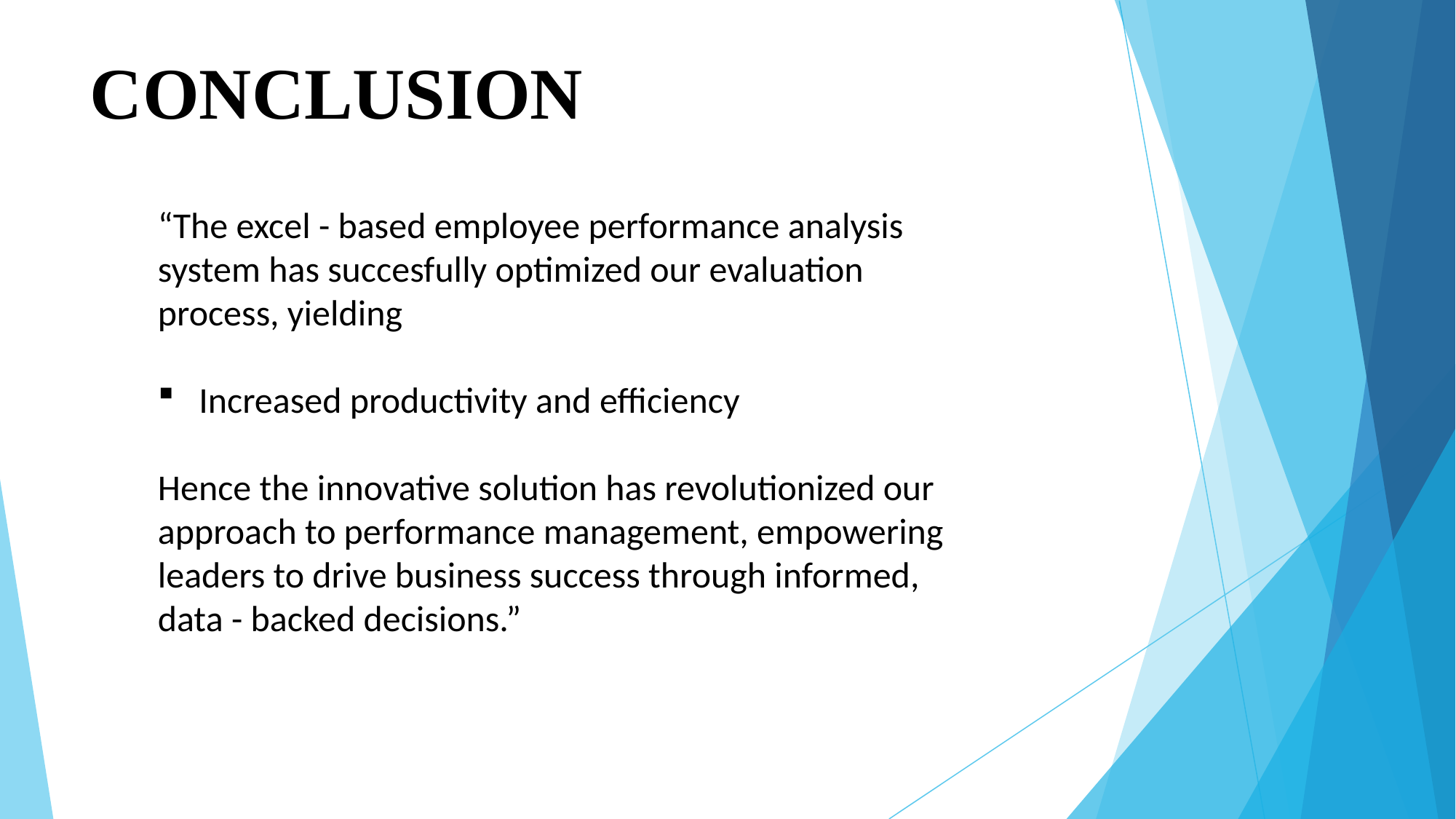

# CONCLUSION
“The excel - based employee performance analysis system has succesfully optimized our evaluation process, yielding

Increased productivity and efficiency

Hence the innovative solution has revolutionized our approach to performance management, empowering leaders to drive business success through informed, data - backed decisions.”